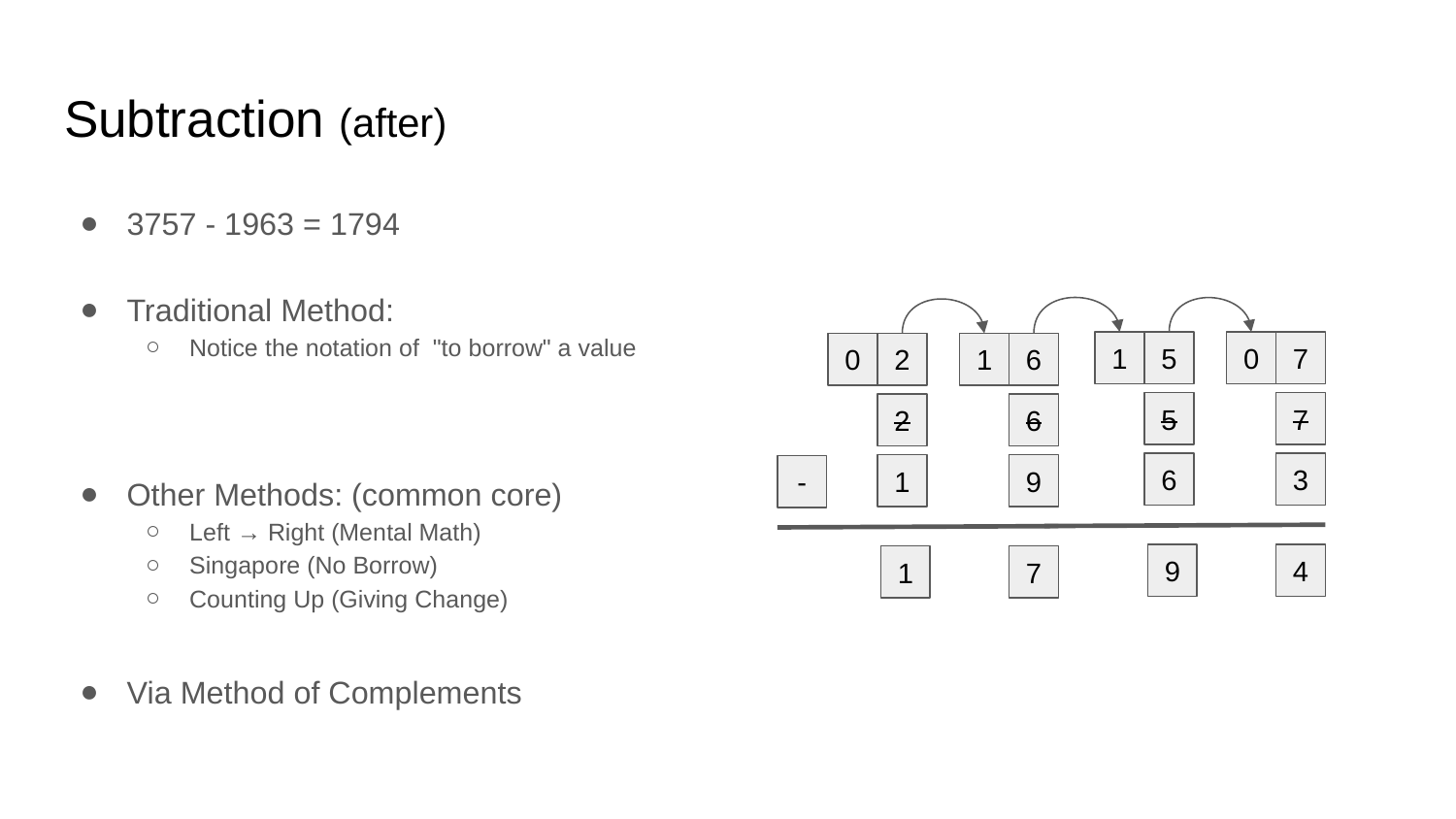

# Subtraction (after)
3757 - 1963 = 1794

Traditional Method:
Notice the notation of  "to borrow" a value

Other Methods: (common core)
Left → Right (Mental Math)
Singapore (No Borrow)
Counting Up (Giving Change)

Via Method of Complements
1
5
0
7
0
2
1
6
5
7
2
6
6
3
1
9
-
9
4
1
7